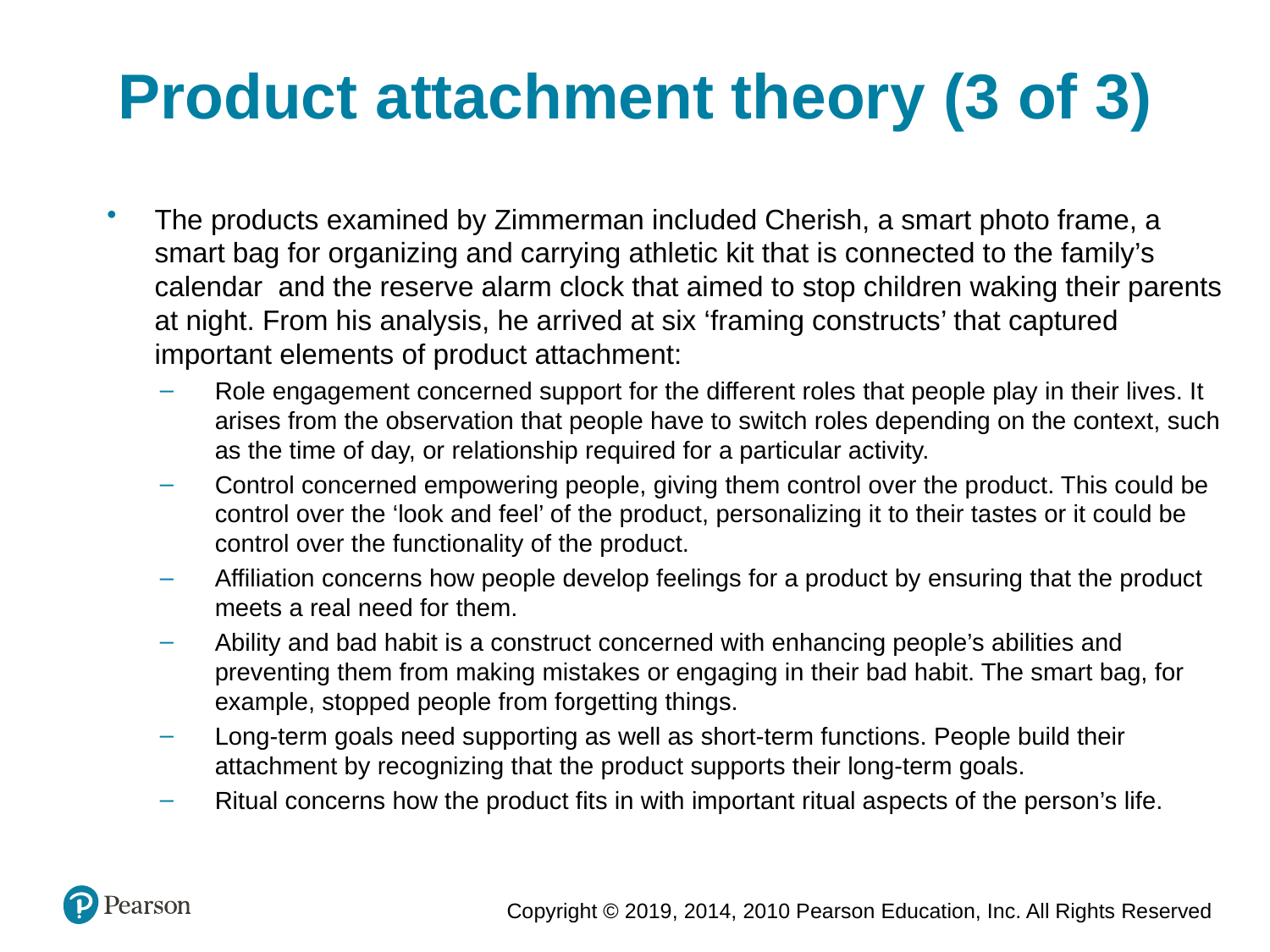

Product attachment theory (3 of 3)
The products examined by Zimmerman included Cherish, a smart photo frame, a smart bag for organizing and carrying athletic kit that is connected to the family’s calendar  and the reserve alarm clock that aimed to stop children waking their parents at night. From his analysis, he arrived at six ‘framing constructs’ that captured important elements of product attachment:
Role engagement concerned support for the different roles that people play in their lives. It arises from the observation that people have to switch roles depending on the context, such as the time of day, or relationship required for a particular activity.
Control concerned empowering people, giving them control over the product. This could be control over the ‘look and feel’ of the product, personalizing it to their tastes or it could be control over the functionality of the product.
Affiliation concerns how people develop feelings for a product by ensuring that the product meets a real need for them.
Ability and bad habit is a construct concerned with enhancing people’s abilities and preventing them from making mistakes or engaging in their bad habit. The smart bag, for example, stopped people from forgetting things.
Long-term goals need supporting as well as short-term functions. People build their attachment by recognizing that the product supports their long-term goals.
Ritual concerns how the product fits in with important ritual aspects of the person’s life.